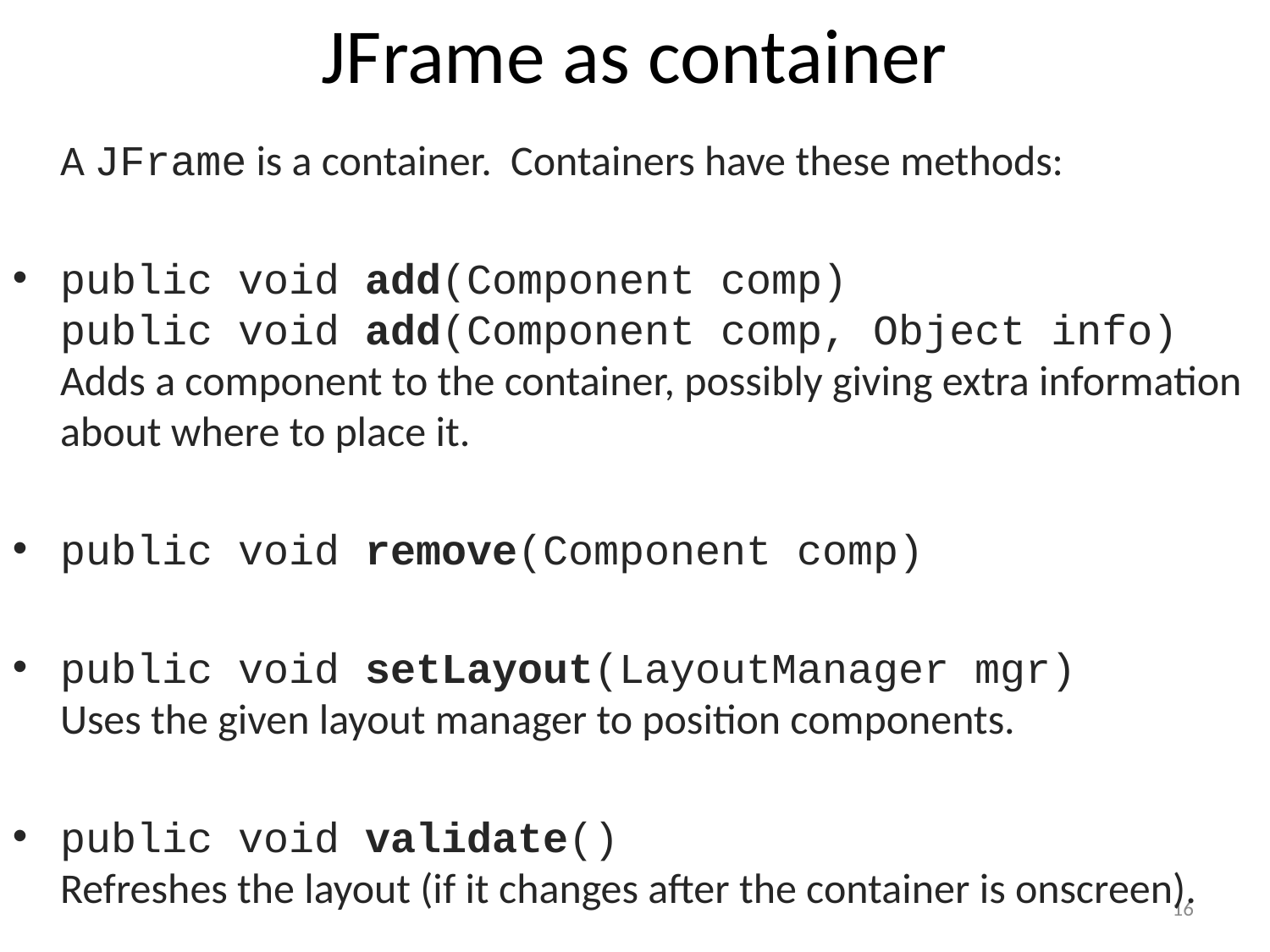

JFrame as container
	A JFrame is a container.  Containers have these methods:

public void add(Component comp)
public void add(Component comp, Object info)
Adds a component to the container, possibly giving extra information about where to place it.

public void remove(Component comp)

public void setLayout(LayoutManager mgr)
Uses the given layout manager to position components.

public void validate()
Refreshes the layout (if it changes after the container is onscreen).
16